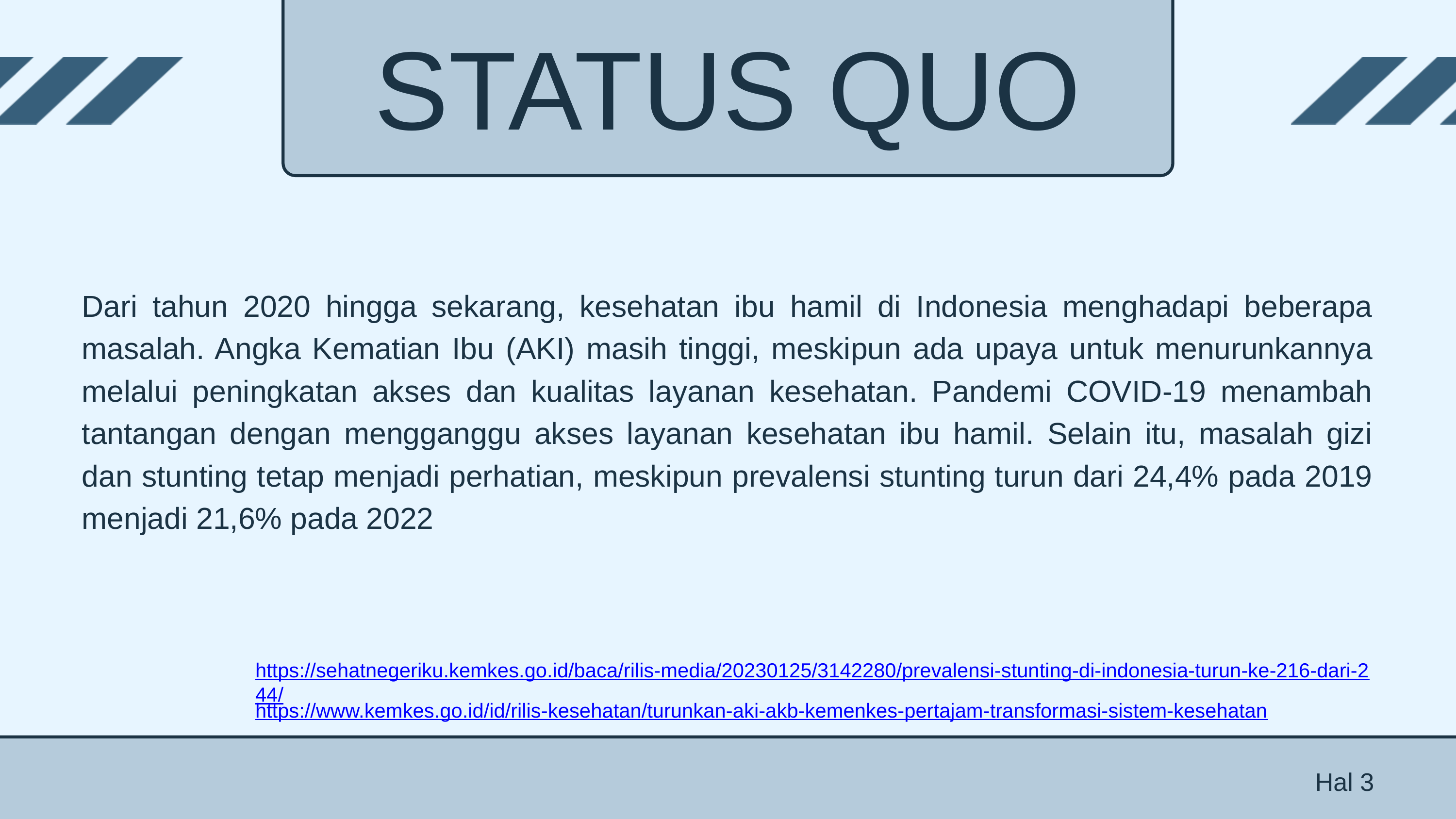

STATUS QUO
Dari tahun 2020 hingga sekarang, kesehatan ibu hamil di Indonesia menghadapi beberapa masalah. Angka Kematian Ibu (AKI) masih tinggi, meskipun ada upaya untuk menurunkannya melalui peningkatan akses dan kualitas layanan kesehatan. Pandemi COVID-19 menambah tantangan dengan mengganggu akses layanan kesehatan ibu hamil. Selain itu, masalah gizi dan stunting tetap menjadi perhatian, meskipun prevalensi stunting turun dari 24,4% pada 2019 menjadi 21,6% pada 2022
https://sehatnegeriku.kemkes.go.id/baca/rilis-media/20230125/3142280/prevalensi-stunting-di-indonesia-turun-ke-216-dari-244/
https://www.kemkes.go.id/id/rilis-kesehatan/turunkan-aki-akb-kemenkes-pertajam-transformasi-sistem-kesehatan

Hal 3